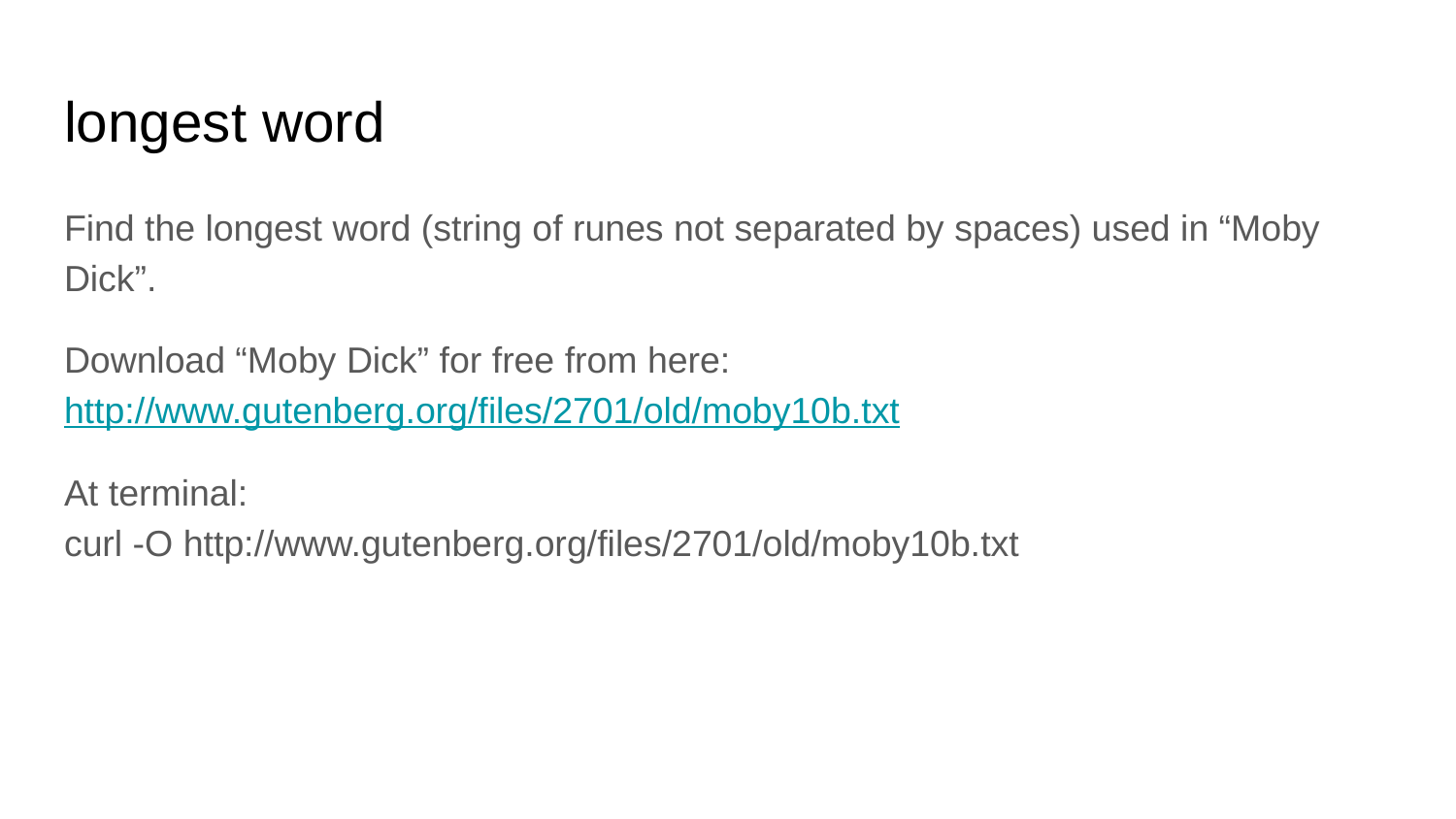

# longest word
Find the longest word (string of runes not separated by spaces) used in “Moby Dick”.
Download “Moby Dick” for free from here:
http://www.gutenberg.org/files/2701/old/moby10b.txt
At terminal:
curl -O http://www.gutenberg.org/files/2701/old/moby10b.txt